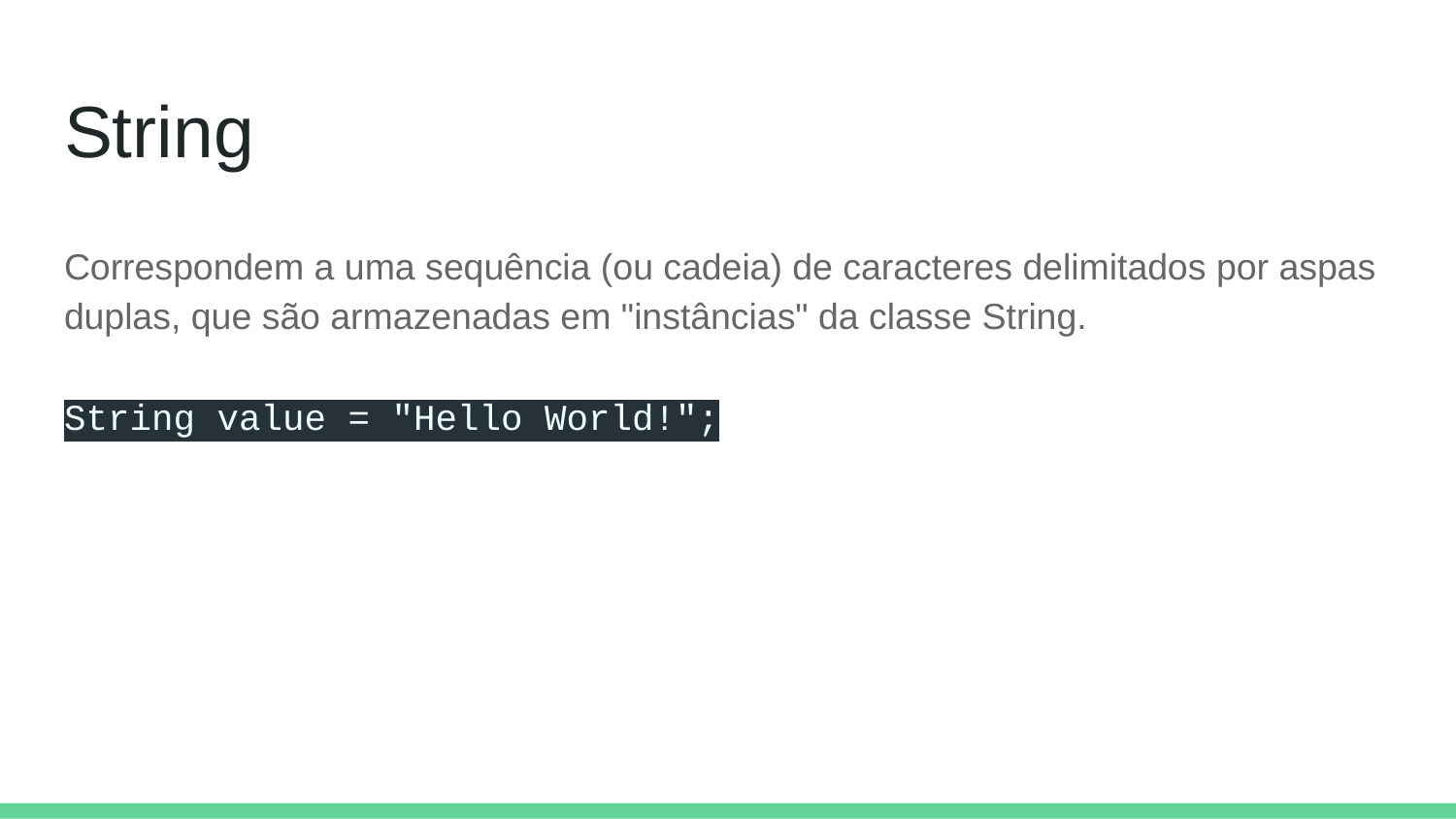

# String
Correspondem a uma sequência (ou cadeia) de caracteres delimitados por aspas duplas, que são armazenadas em "instâncias" da classe String.

String value = "Hello World!";